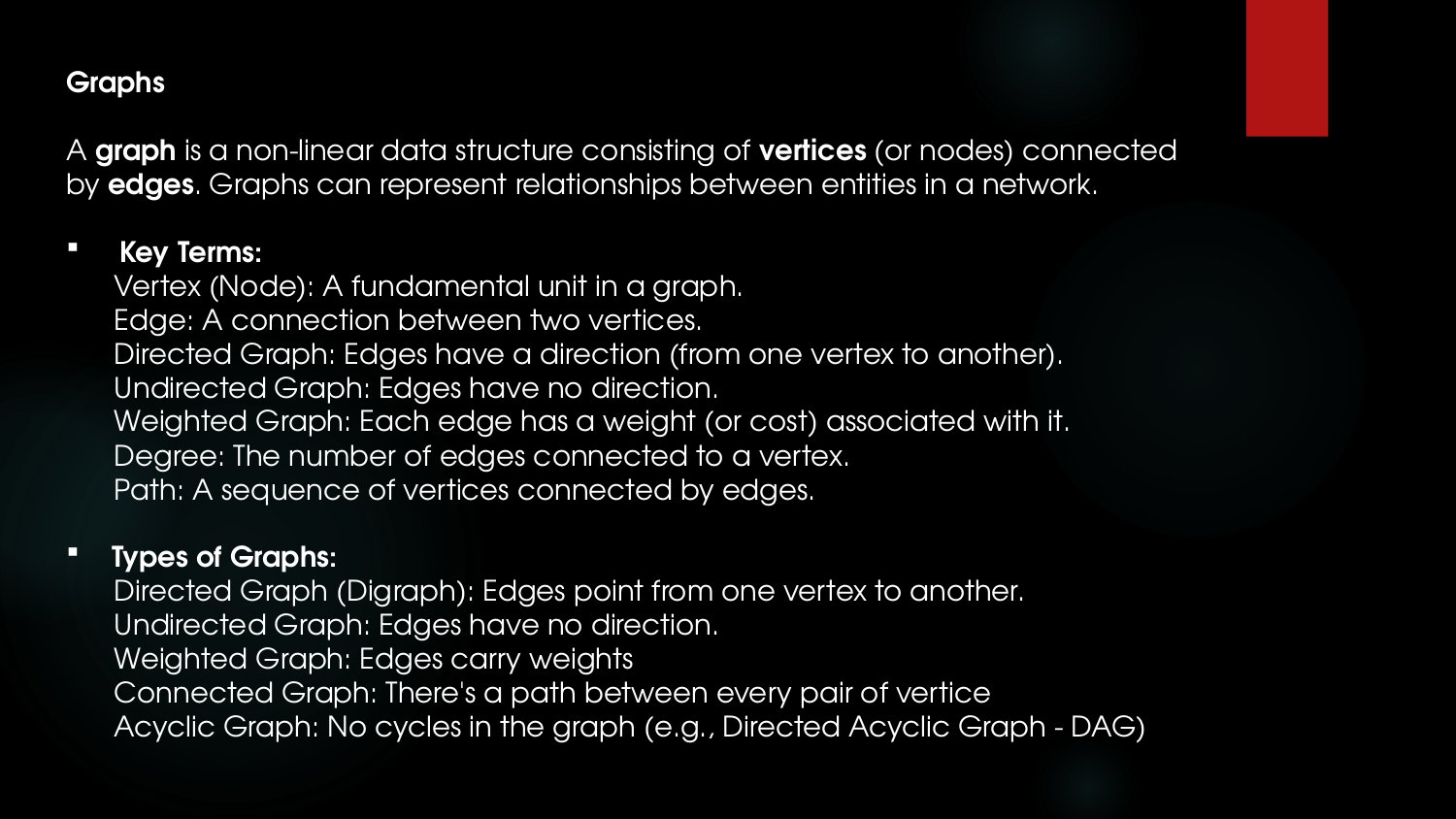

Graphs

A graph is a non-linear data structure consisting of vertices (or nodes) connected by edges. Graphs can represent relationships between entities in a network.

 Key Terms:
      Vertex (Node): A fundamental unit in a graph.
      Edge: A connection between two vertices.
      Directed Graph: Edges have a direction (from one vertex to another).
      Undirected Graph: Edges have no direction.
      Weighted Graph: Each edge has a weight (or cost) associated with it.
      Degree: The number of edges connected to a vertex.
      Path: A sequence of vertices connected by edges.

Types of Graphs:
      Directed Graph (Digraph): Edges point from one vertex to another.
      Undirected Graph: Edges have no direction.
      Weighted Graph: Edges carry weights
      Connected Graph: There's a path between every pair of vertice
      Acyclic Graph: No cycles in the graph (e.g., Directed Acyclic Graph - DAG)